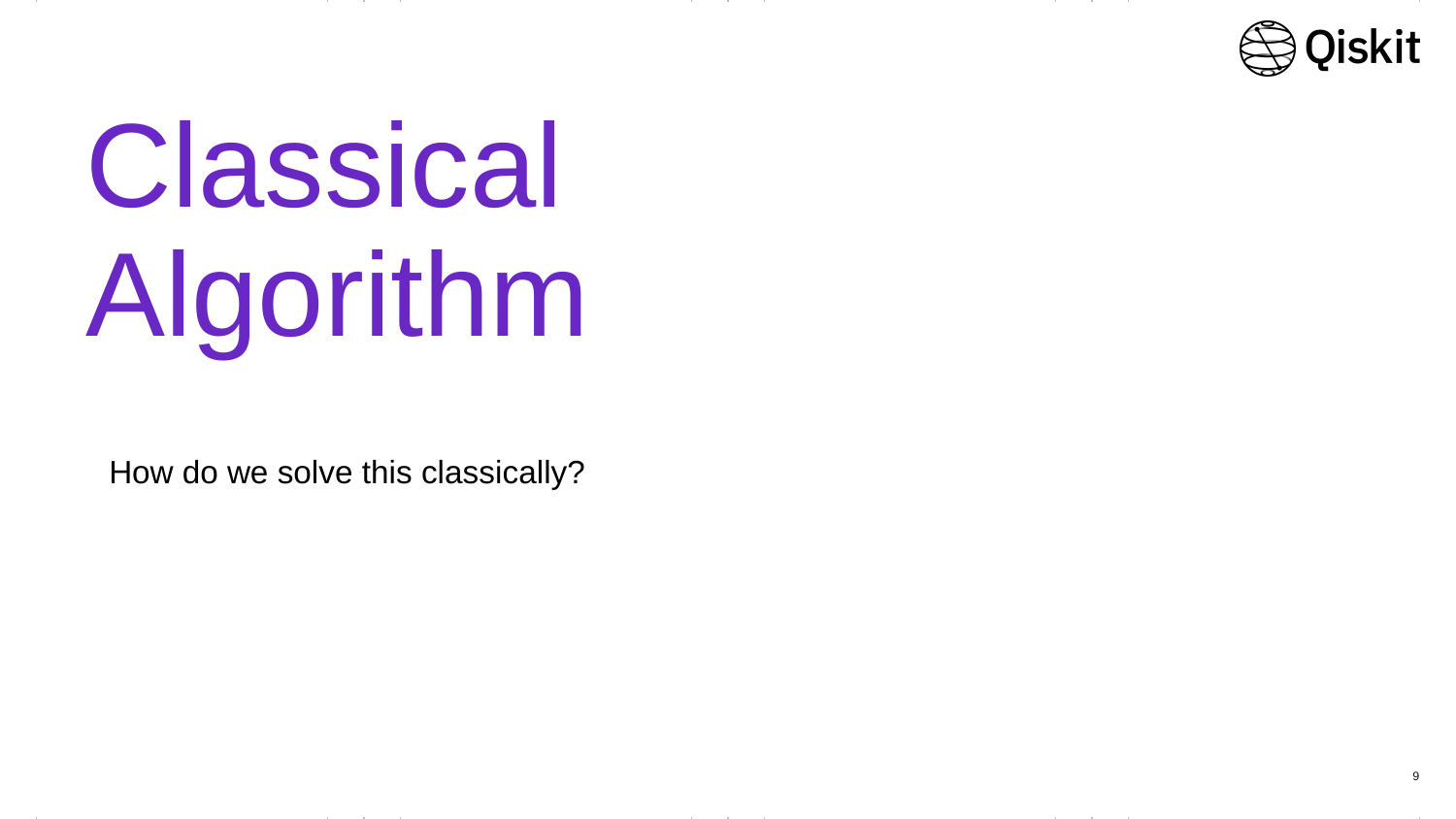

# Classical Algorithm
How do we solve this classically?
9